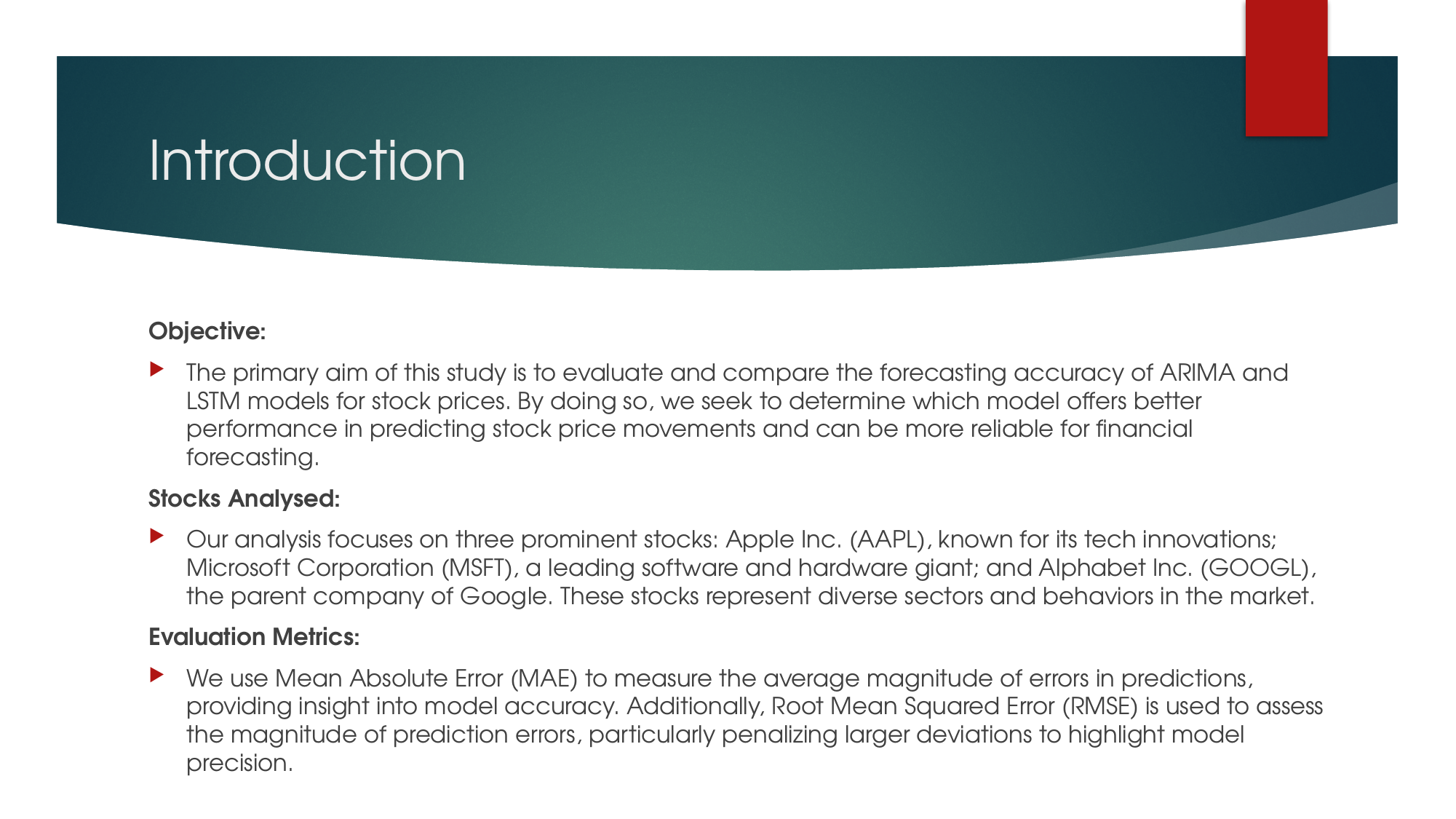

# Introduction
Objective:
The primary aim of this study is to evaluate and compare the forecasting accuracy of ARIMA and LSTM models for stock prices. By doing so, we seek to determine which model offers better performance in predicting stock price movements and can be more reliable for financial forecasting.
Stocks Analysed:
Our analysis focuses on three prominent stocks: Apple Inc. (AAPL), known for its tech innovations; Microsoft Corporation (MSFT), a leading software and hardware giant; and Alphabet Inc. (GOOGL), the parent company of Google. These stocks represent diverse sectors and behaviors in the market.
Evaluation Metrics:
We use Mean Absolute Error (MAE) to measure the average magnitude of errors in predictions, providing insight into model accuracy. Additionally, Root Mean Squared Error (RMSE) is used to assess the magnitude of prediction errors, particularly penalizing larger deviations to highlight model precision.